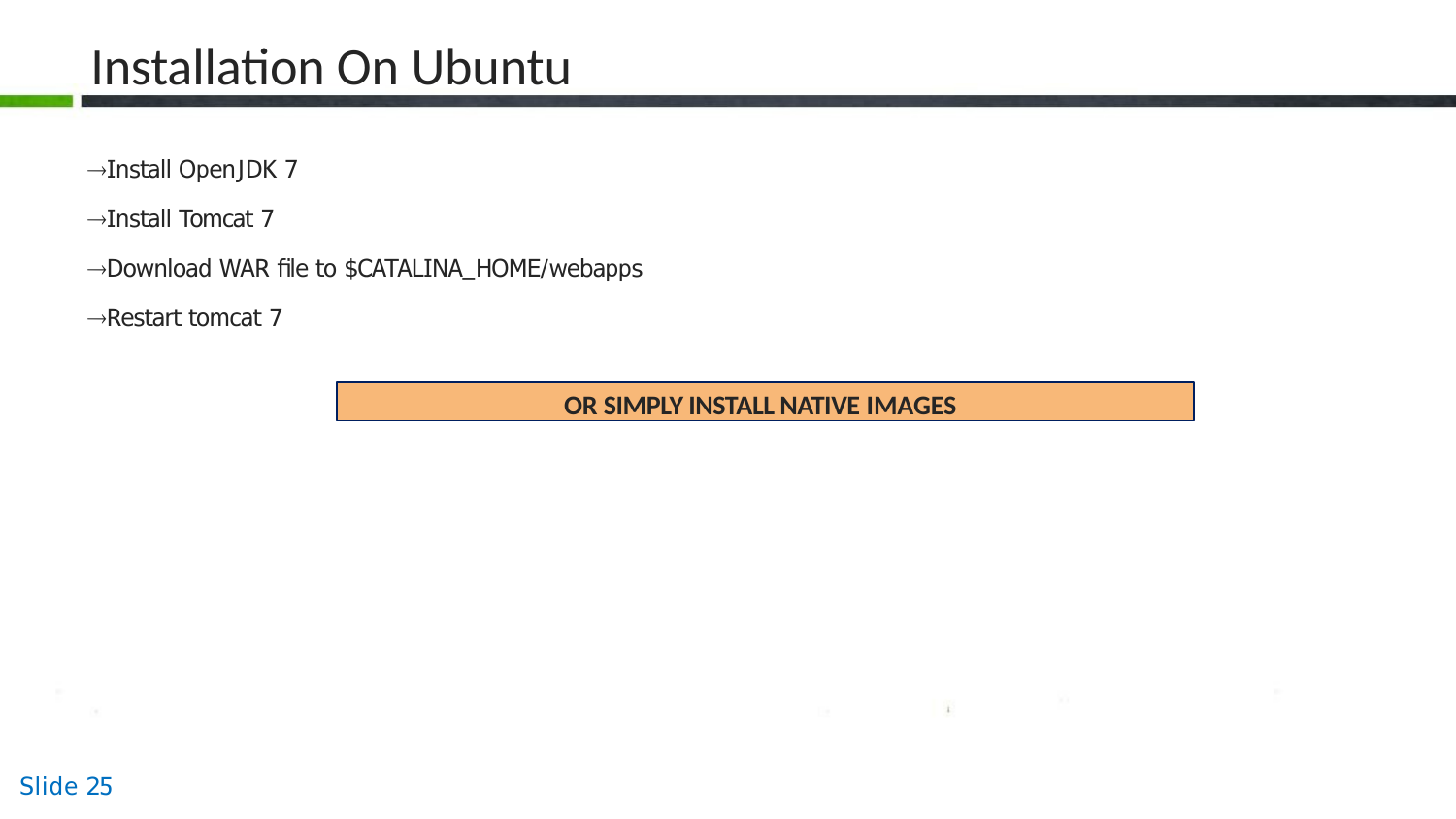

# Installation On Ubuntu
→Install OpenJDK 7
→Install Tomcat 7
→Download WAR file to $CATALINA_HOME/webapps
→Restart tomcat 7
OR SIMPLY INSTALL NATIVE IMAGES

Slide 25